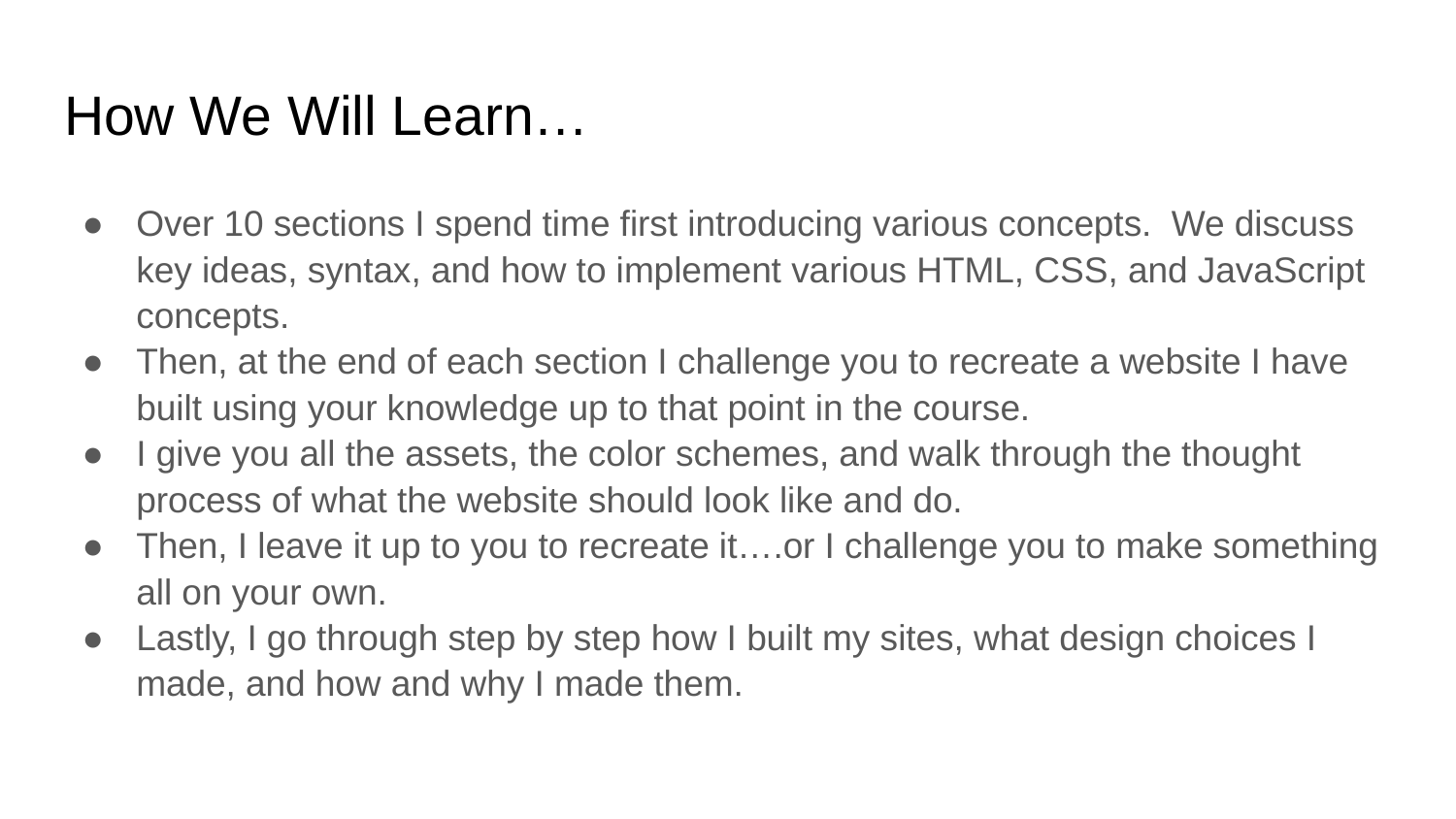

# How We Will Learn…
Over 10 sections I spend time first introducing various concepts.  We discuss key ideas, syntax, and how to implement various HTML, CSS, and JavaScript concepts.
Then, at the end of each section I challenge you to recreate a website I have built using your knowledge up to that point in the course.
I give you all the assets, the color schemes, and walk through the thought process of what the website should look like and do.
Then, I leave it up to you to recreate it….or I challenge you to make something all on your own.
Lastly, I go through step by step how I built my sites, what design choices I made, and how and why I made them.